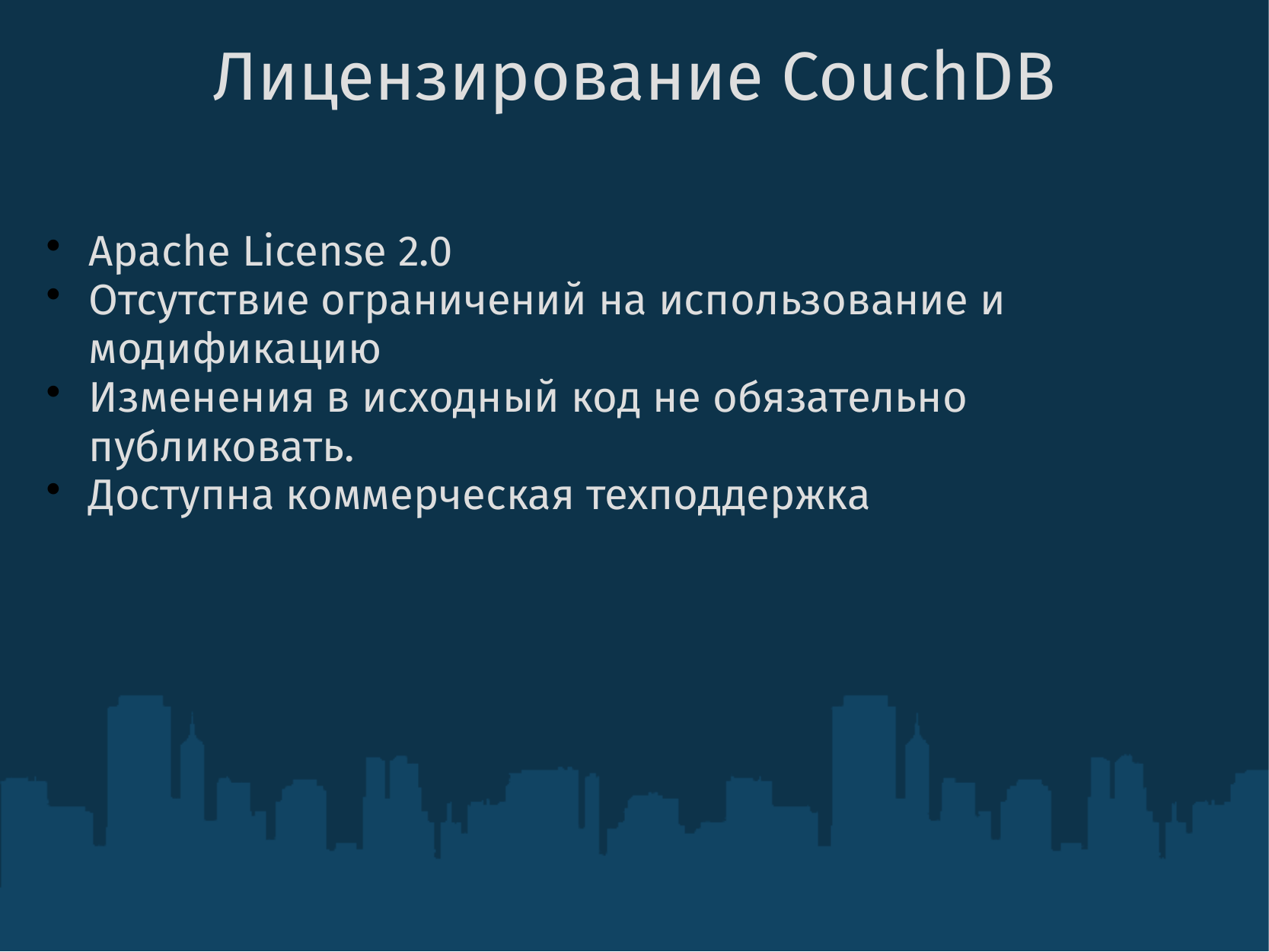

# Лицензирование CouchDB
Apache License 2.0
Отсутствие ограничений на использование и модификацию
Изменения в исходный код не обязательно публиковать.
Доступна коммерческая техподдержка